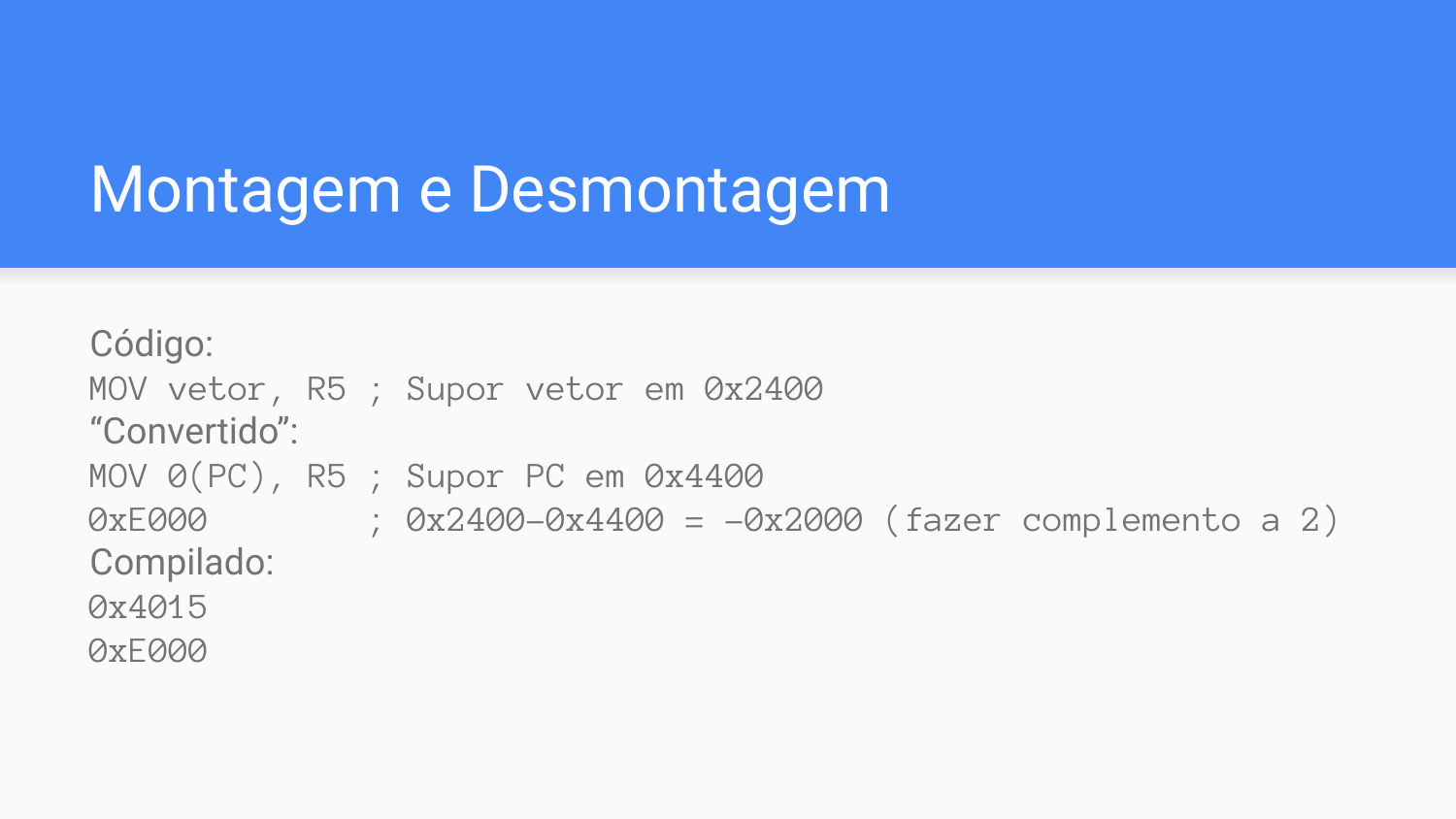

# Montagem e Desmontagem
Código:
MOV vetor, R5 ; Supor vetor em 0x2400
“Convertido”:
MOV 0(PC), R5 ; Supor PC em 0x4400
0xE000        ; 0x2400-0x4400 = -0x2000 (fazer complemento a 2)
Compilado:
0x4015
0xE000